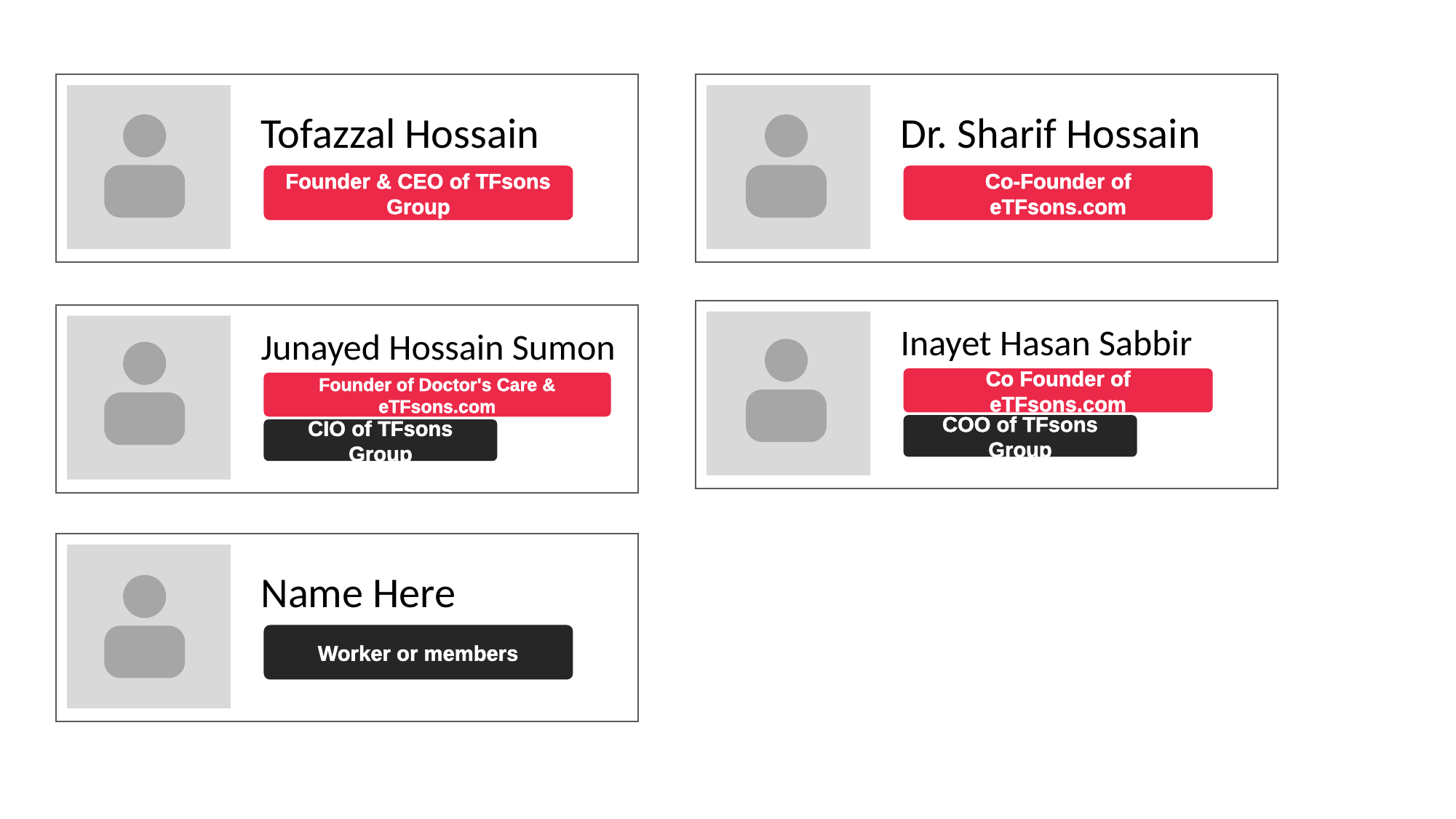

Tofazzal Hossain
Founder & CEO of TFsons Group

Dr. Sharif Hossain
Co-Founder of eTFsons.com

Inayet Hasan Sabbir
Co Founder of eTFsons.com
COO of TFsons Group

Junayed Hossain Sumon
Founder of Doctor's Care & eTFsons.com
CIO of TFsons Group

Name Here
Worker or members